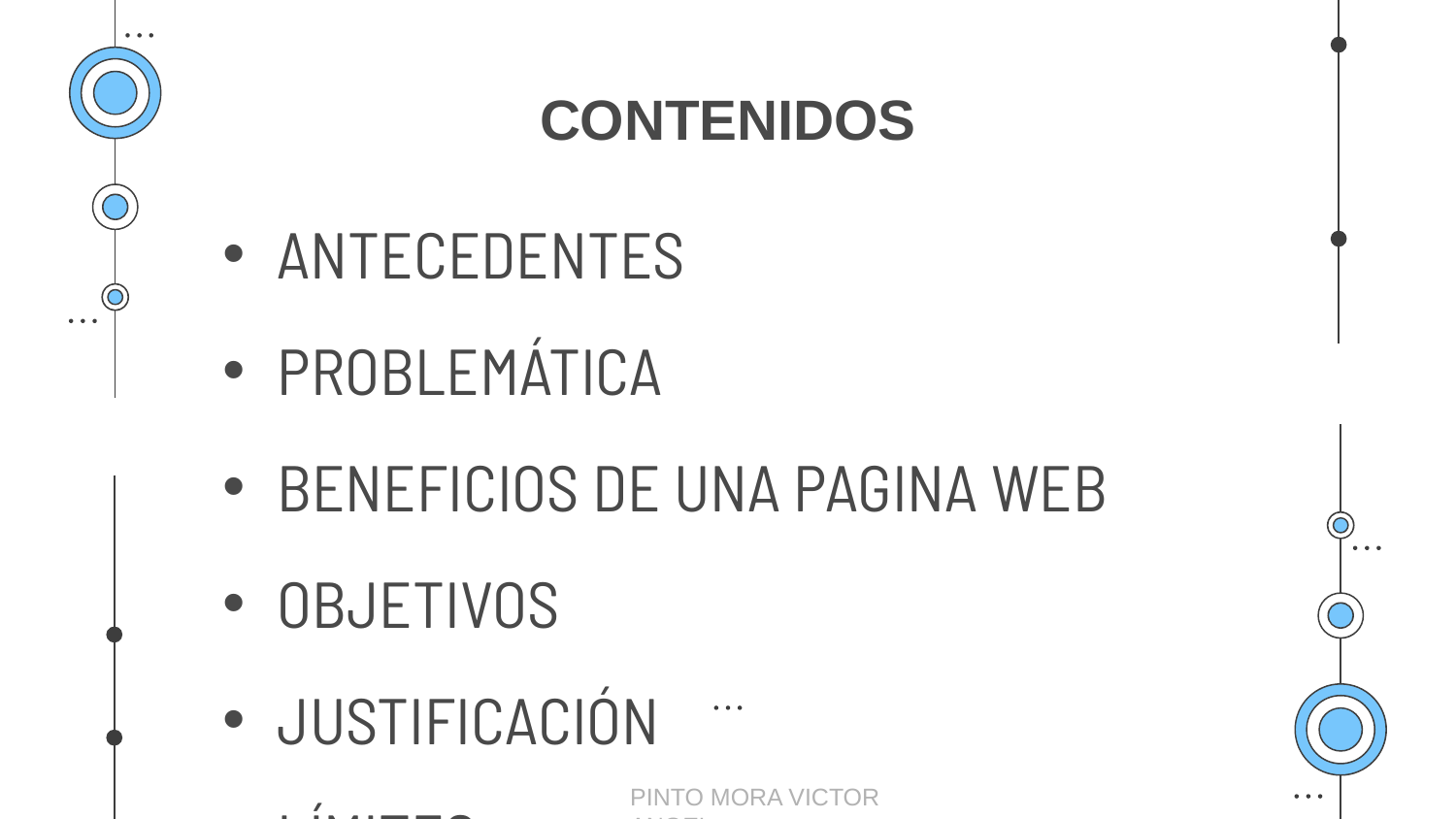

# CONTENIDOS
ANTECEDENTES
PROBLEMÁTICA
BENEFICIOS DE UNA PAGINA WEB
OBJETIVOS
JUSTIFICACIÓN
LÍMITES
HERRAMIENTAS DE DESARROLLO
METODOLOGÍA
MARCO APLICATIVO
DISEÑO
PINTO MORA VICTOR ANGEL